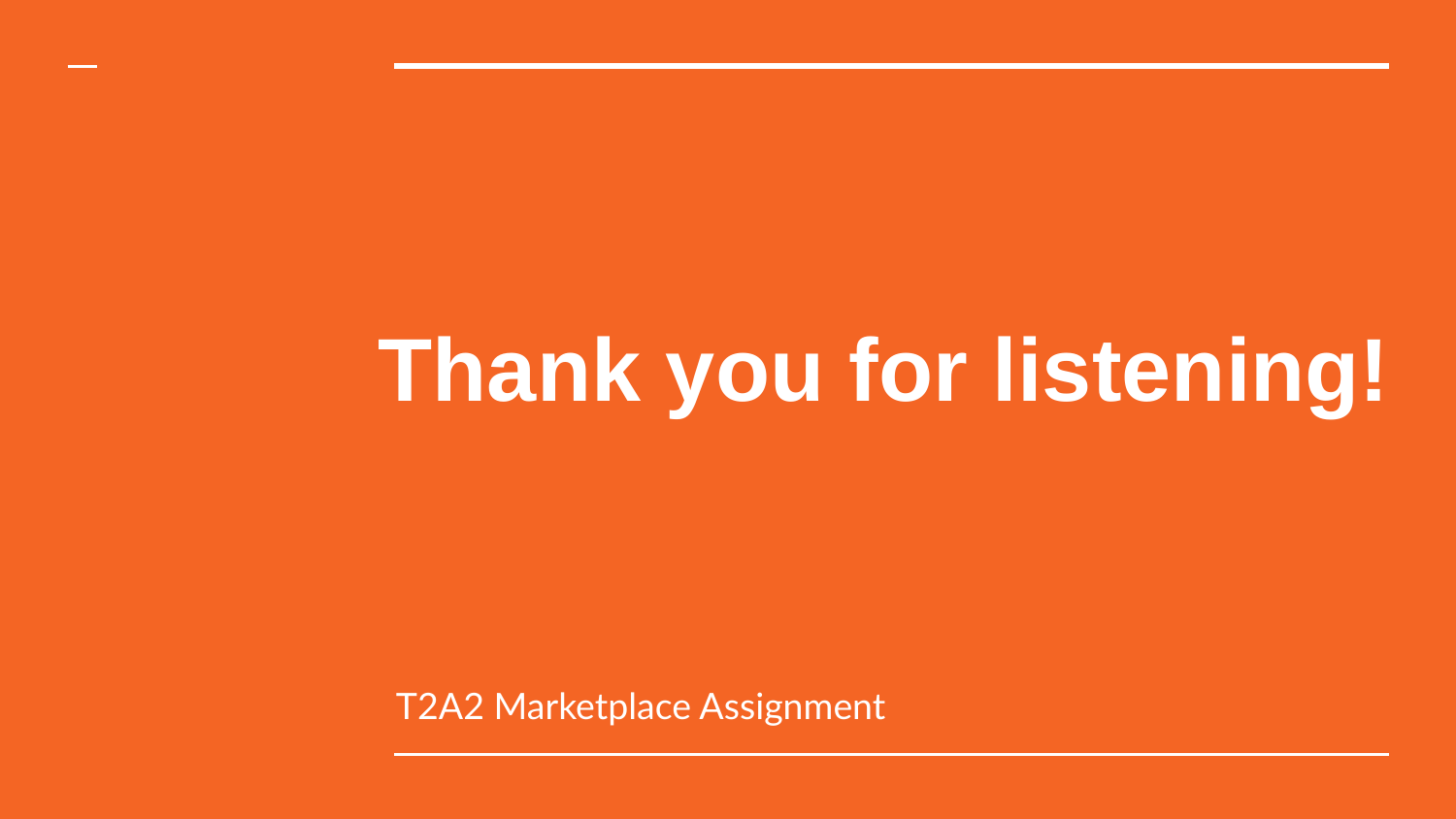

# Thank you for listening!
T2A2 Marketplace Assignment